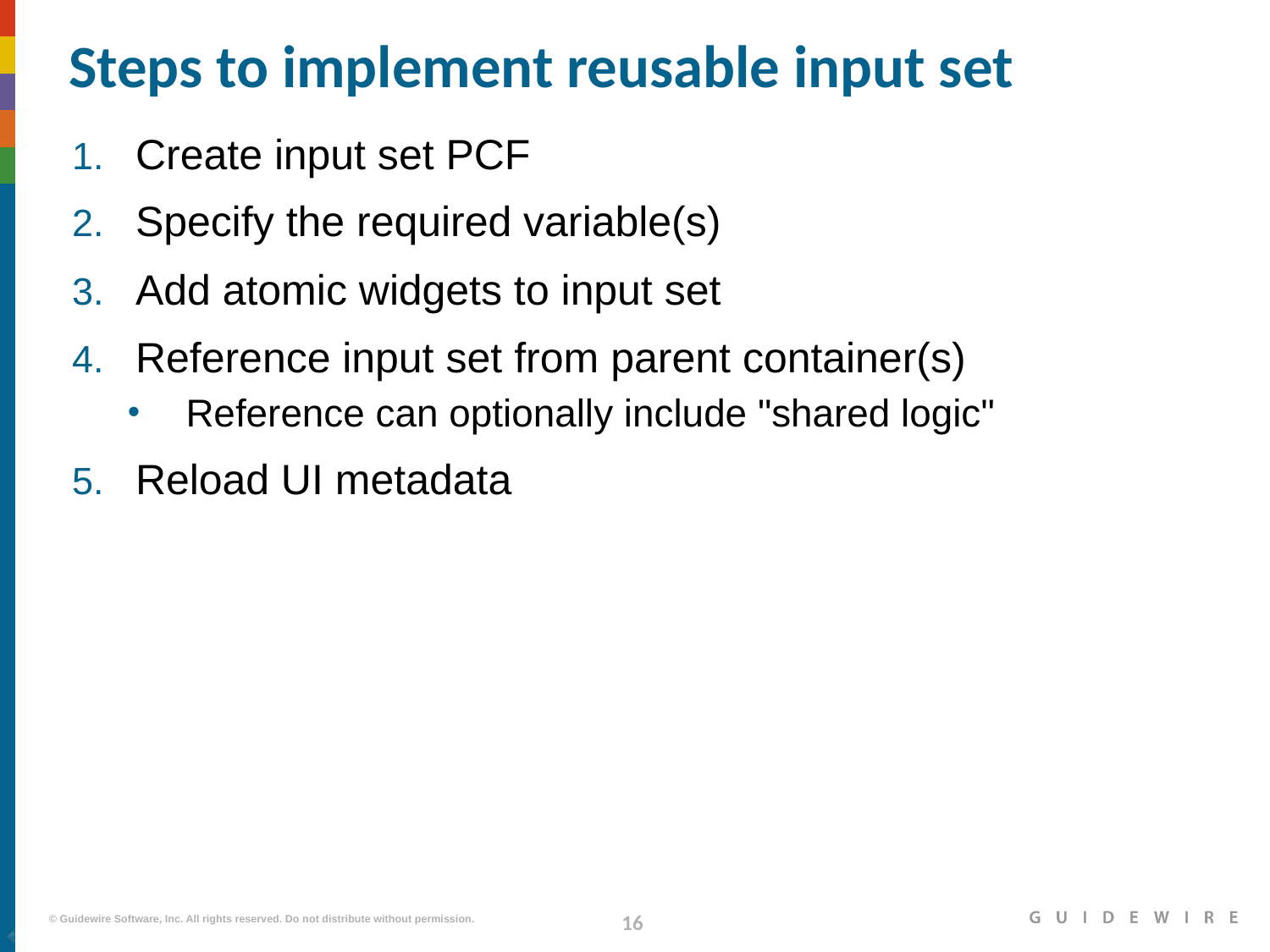

# Steps to implement reusable input set
Create input set PCF
Specify the required variable(s)
Add atomic widgets to input set
Reference input set from parent container(s)
Reference can optionally include "shared logic"
Reload UI metadata